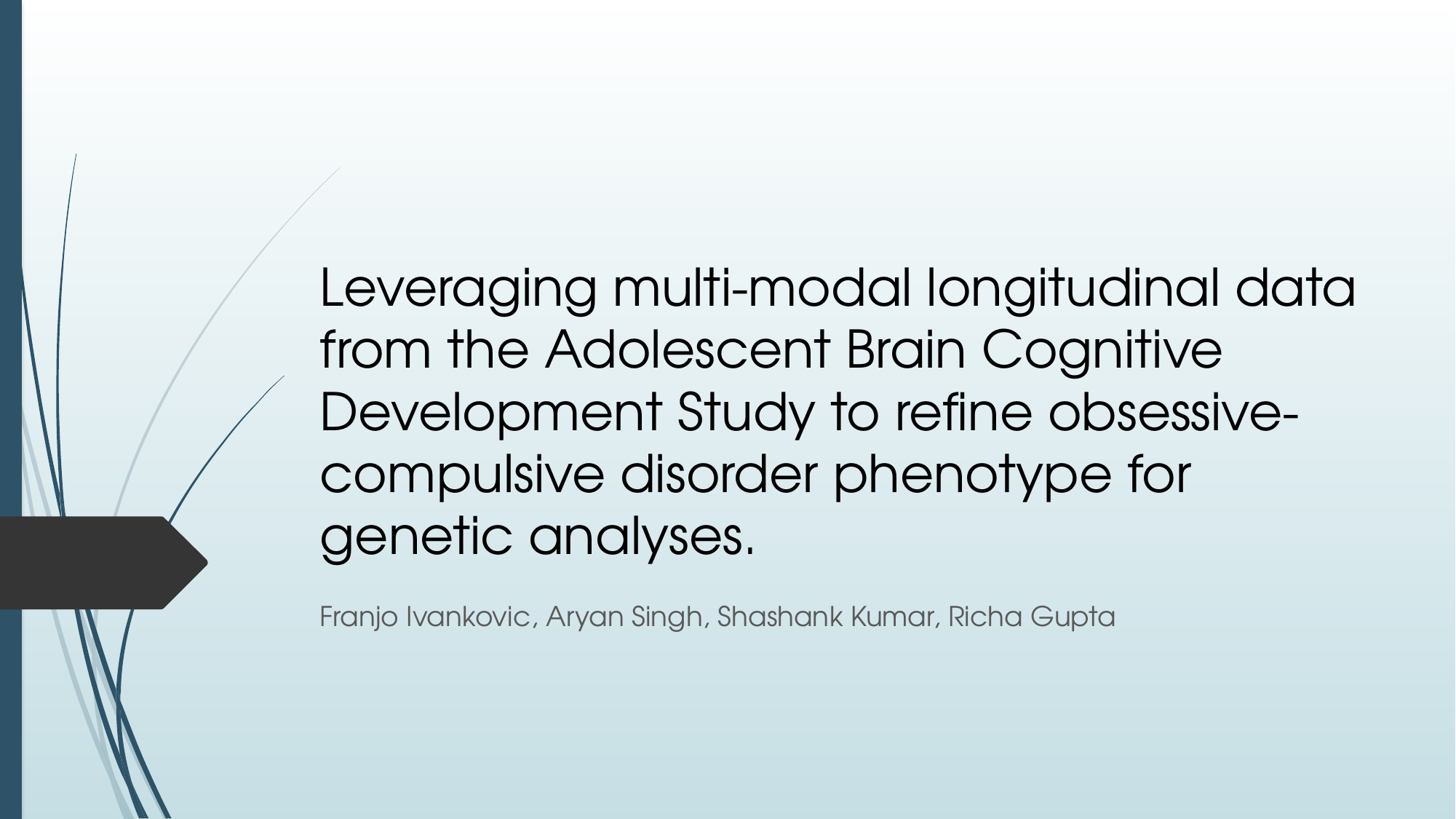

# Leveraging multi-modal longitudinal data from the Adolescent Brain Cognitive Development Study to refine obsessive-compulsive disorder phenotype for genetic analyses.
Franjo Ivankovic, Aryan Singh, Shashank Kumar, Richa Gupta